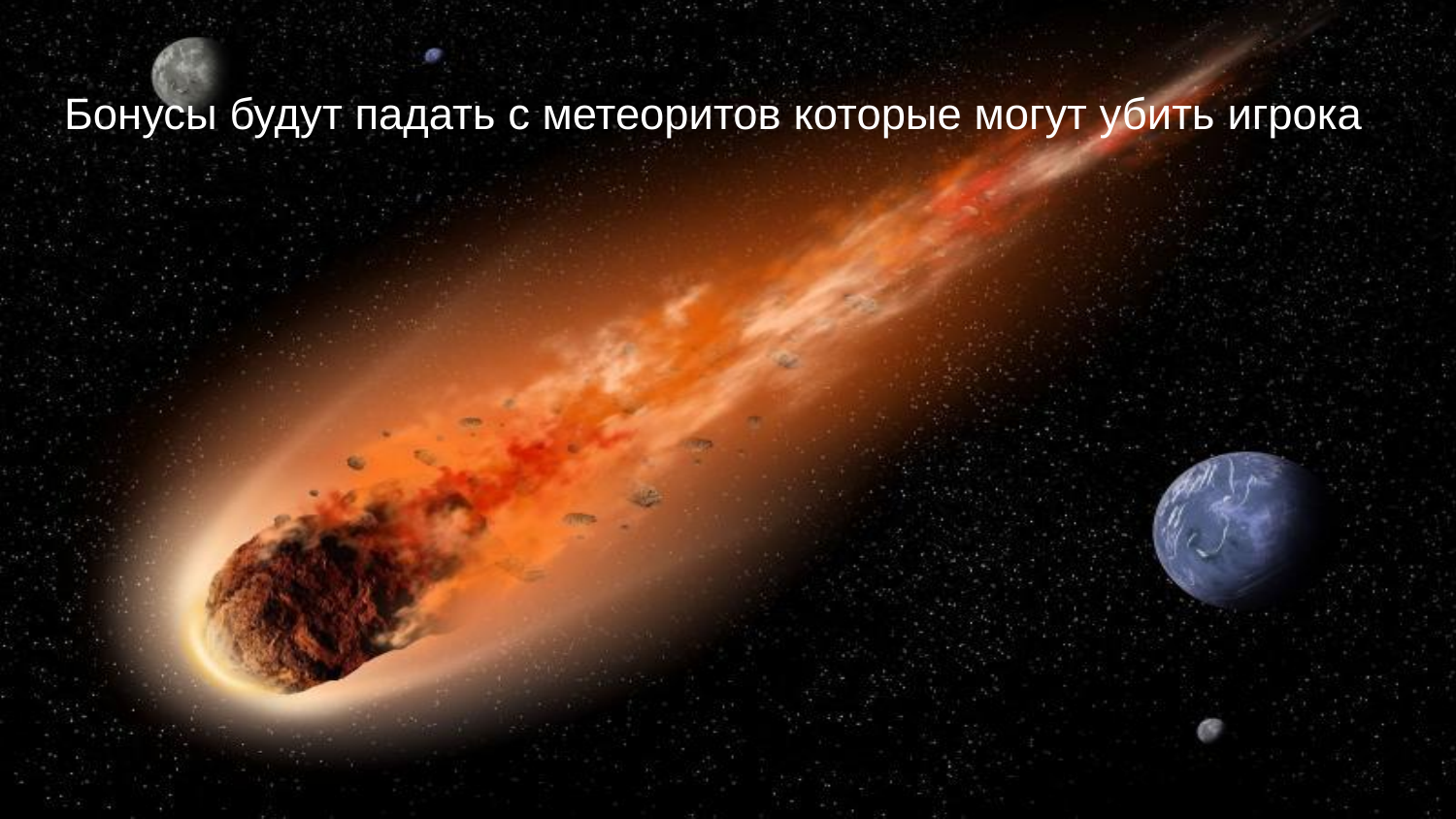

# Бонусы будут падать с метеоритов которые могут убить игрока